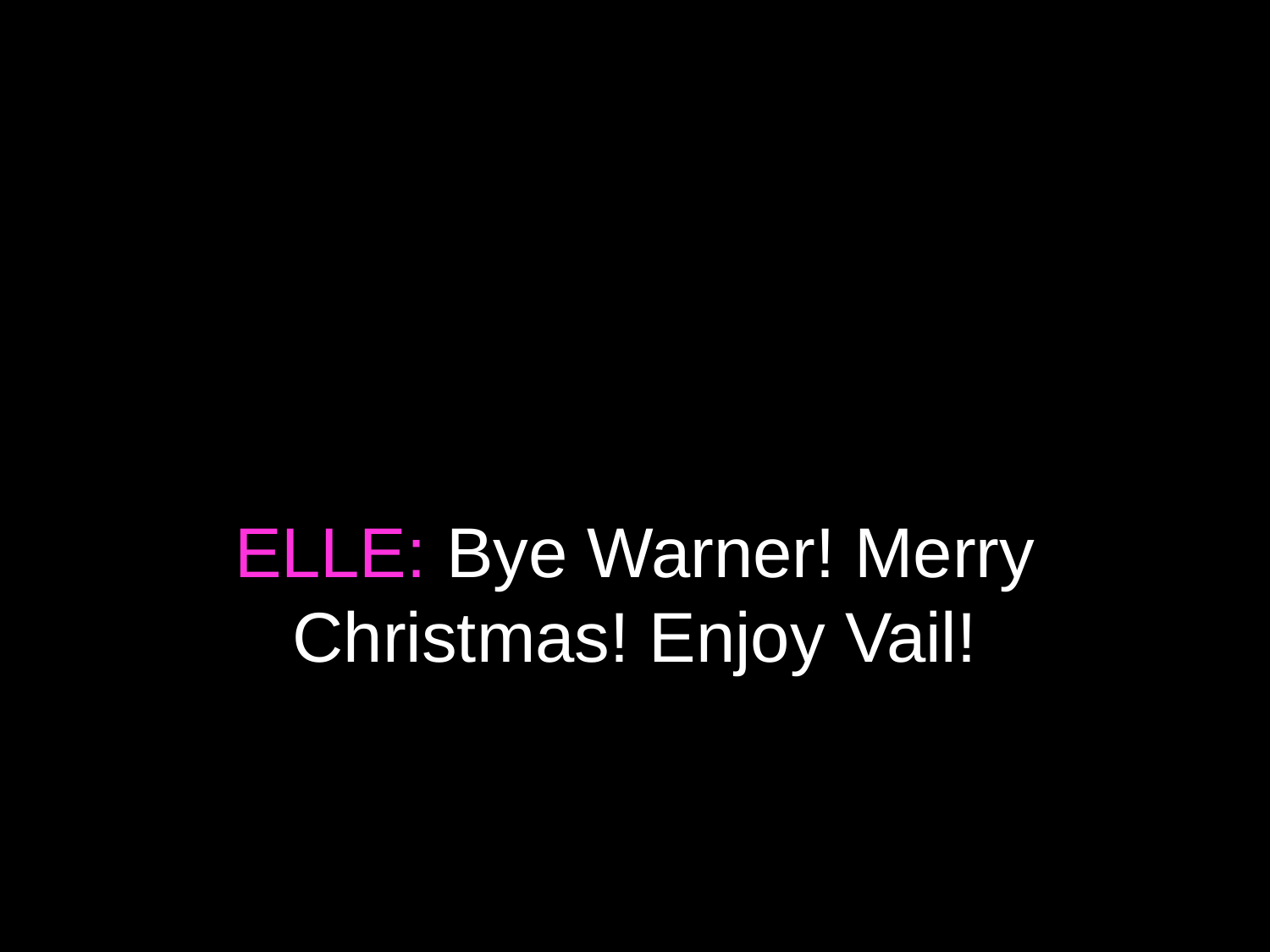

# ELLE: Bye Warner! Merry Christmas! Enjoy Vail!